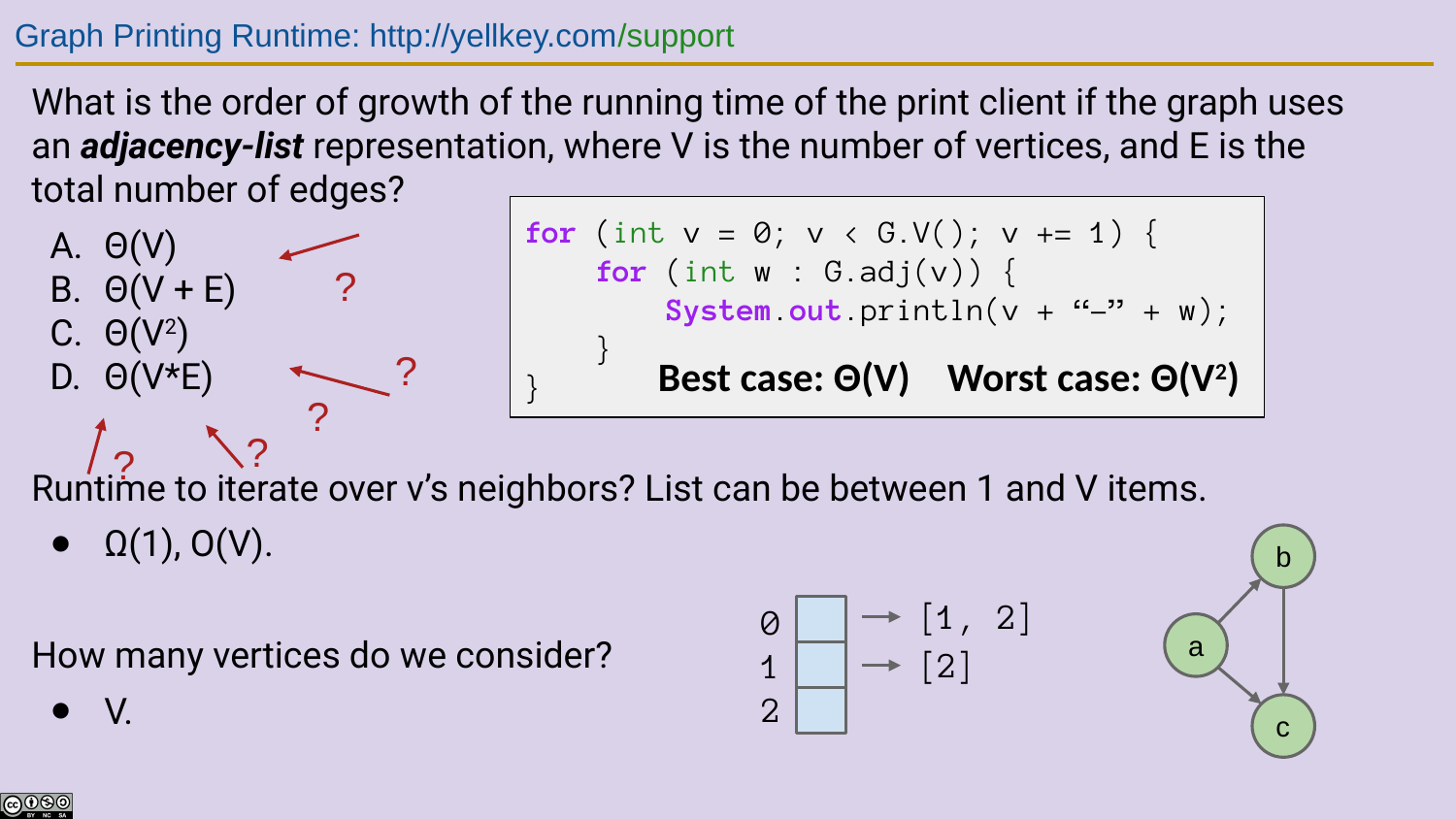

# Graph Printing Runtime: http://yellkey.com/support
What is the order of growth of the running time of the print client if the graph uses an adjacency-list representation, where V is the number of vertices, and E is the total number of edges?
Θ(V)
Θ(V + E)
Θ(V2)
Θ(V*E)

Runtime to iterate over v’s neighbors? List can be between 1 and V items.
Ω(1), O(V).

How many vertices do we consider?
V.
for (int v = 0; v < G.V(); v += 1) {
    for (int w : G.adj(v)) {
        System.out.println(v + “-” + w);
    }
}

?
?
Best case: Θ(V)    Worst case: Θ(V2)

?
?
?
b
[1, 2]
0
1
2

a
[2]

c